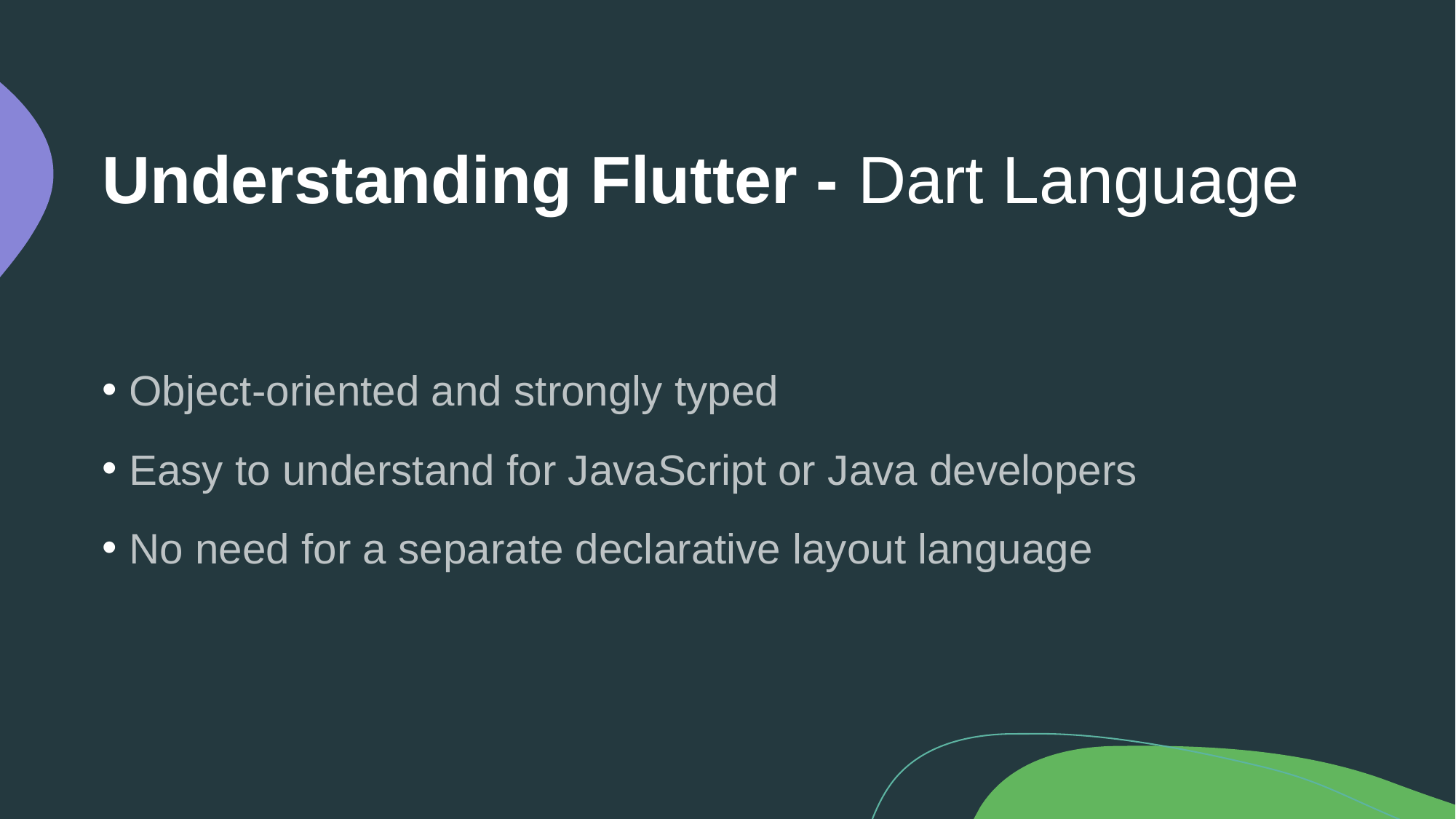

# Understanding Flutter - Dart Language
Object-oriented and strongly typed
Easy to understand for JavaScript or Java developers
No need for a separate declarative layout language